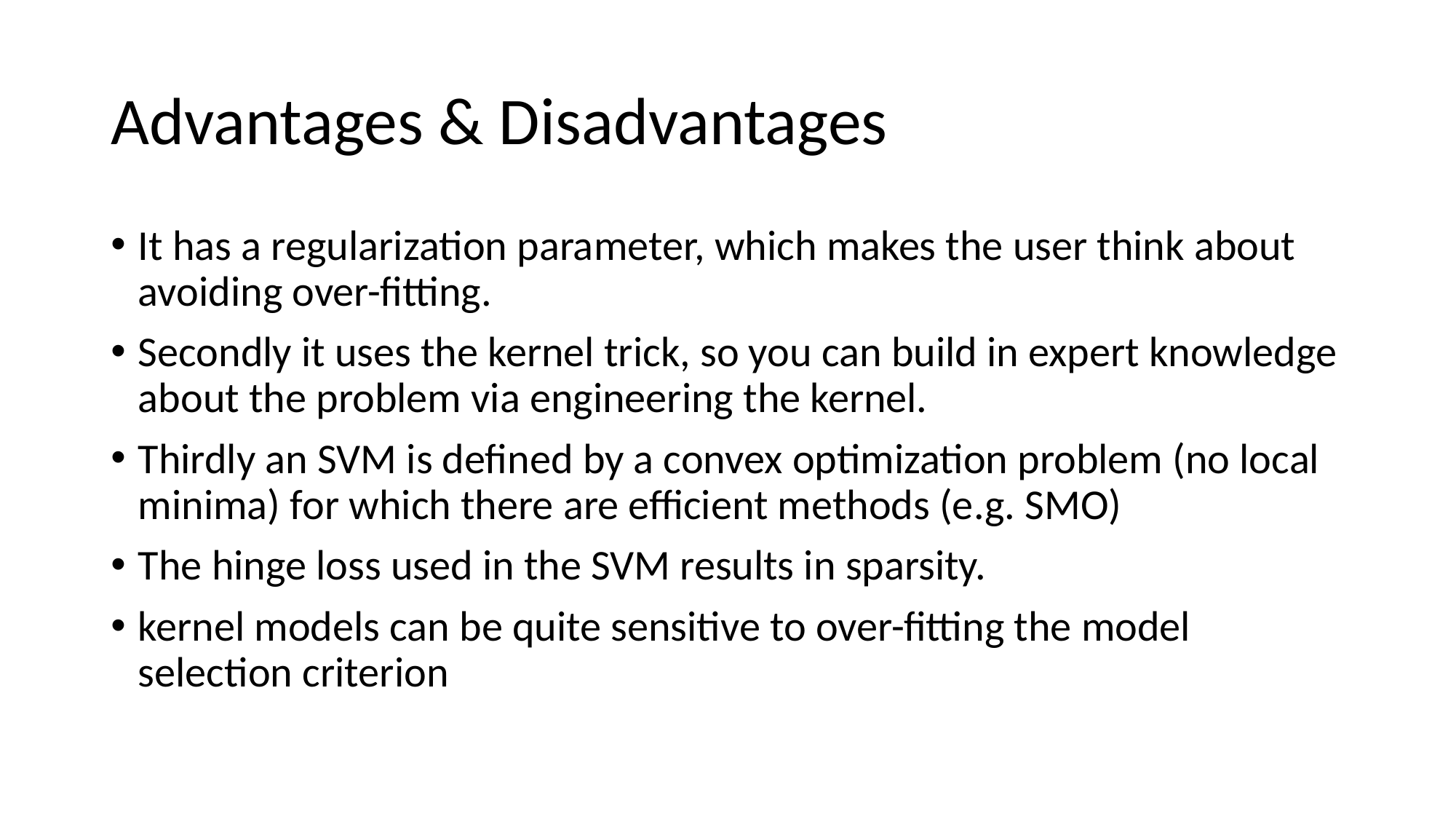

# Advantages & Disadvantages
It has a regularization parameter, which makes the user think about avoiding over-fitting.
Secondly it uses the kernel trick, so you can build in expert knowledge about the problem via engineering the kernel.
Thirdly an SVM is defined by a convex optimization problem (no local minima) for which there are efficient methods (e.g. SMO)
The hinge loss used in the SVM results in sparsity.
kernel models can be quite sensitive to over-fitting the model selection criterion